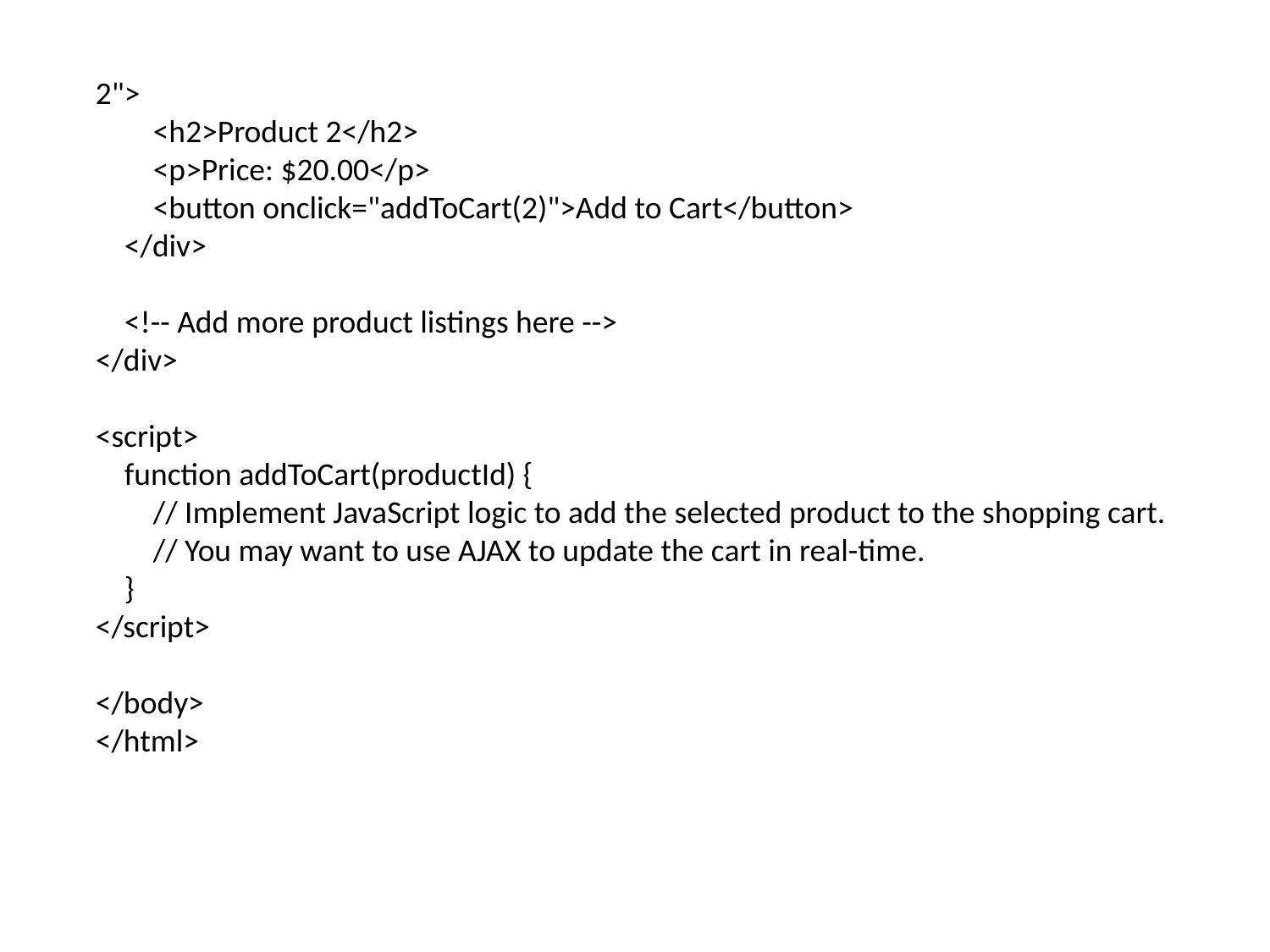

2">
        <h2>Product 2</h2>
        <p>Price: $20.00</p>
        <button onclick="addToCart(2)">Add to Cart</button>
    </div>
    <!-- Add more product listings here -->
</div>
<script>
    function addToCart(productId) {
        // Implement JavaScript logic to add the selected product to the shopping cart.
        // You may want to use AJAX to update the cart in real-time.
    }
</script>
</body>
</html>